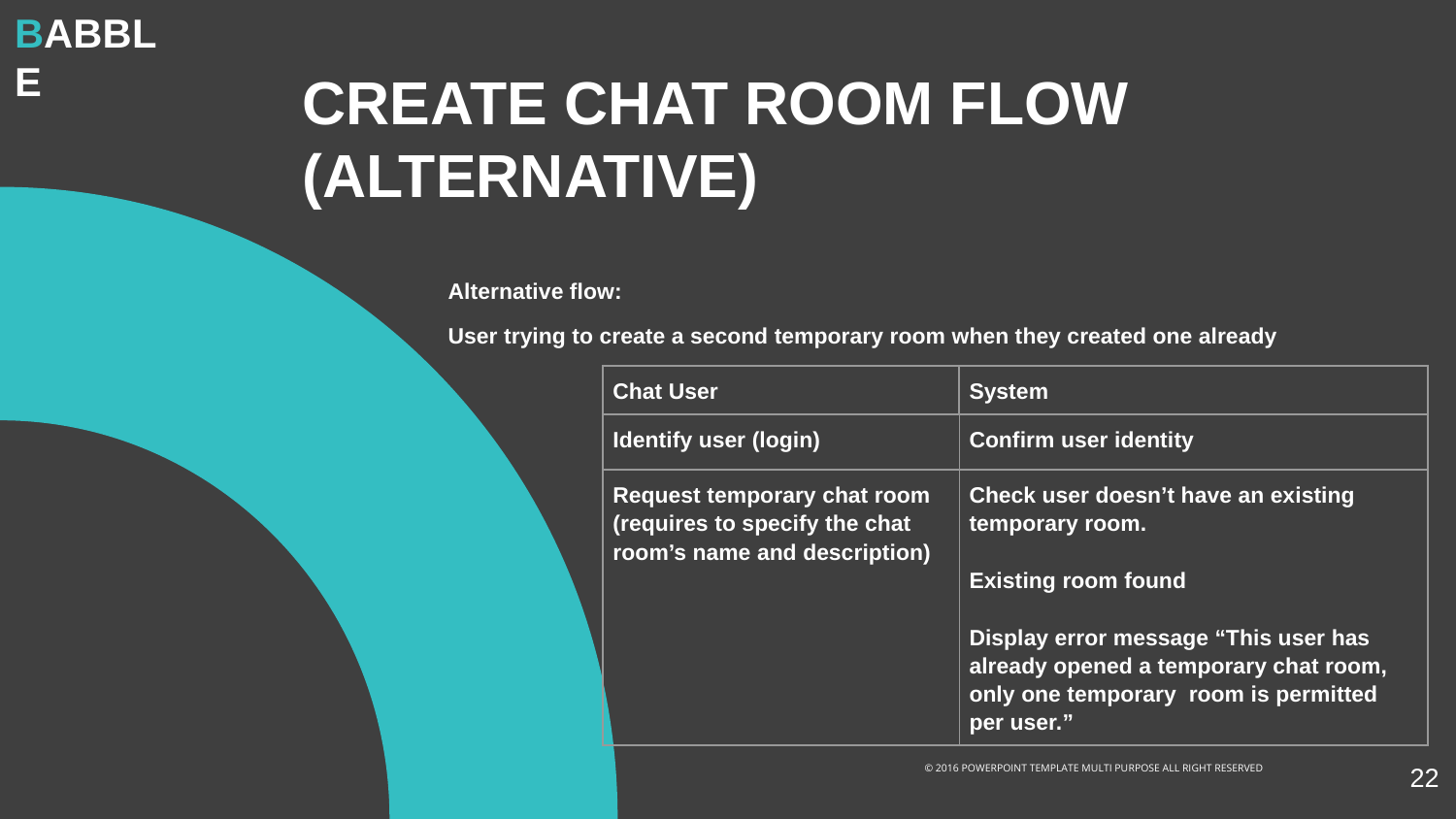

BABBLE
CREATE CHAT ROOM FLOW
(ALTERNATIVE)

Alternative flow:
User trying to create a second temporary room when they created one already

| Chat User | System |
| --- | --- |
| Identify user (login) | Confirm user identity |
| Request temporary chat room (requires to specify the chat room’s name and description) | Check user doesn’t have an existing temporary room. Existing room found Display error message “This user has already opened a temporary chat room, only one temporary room is permitted per user.” |
22